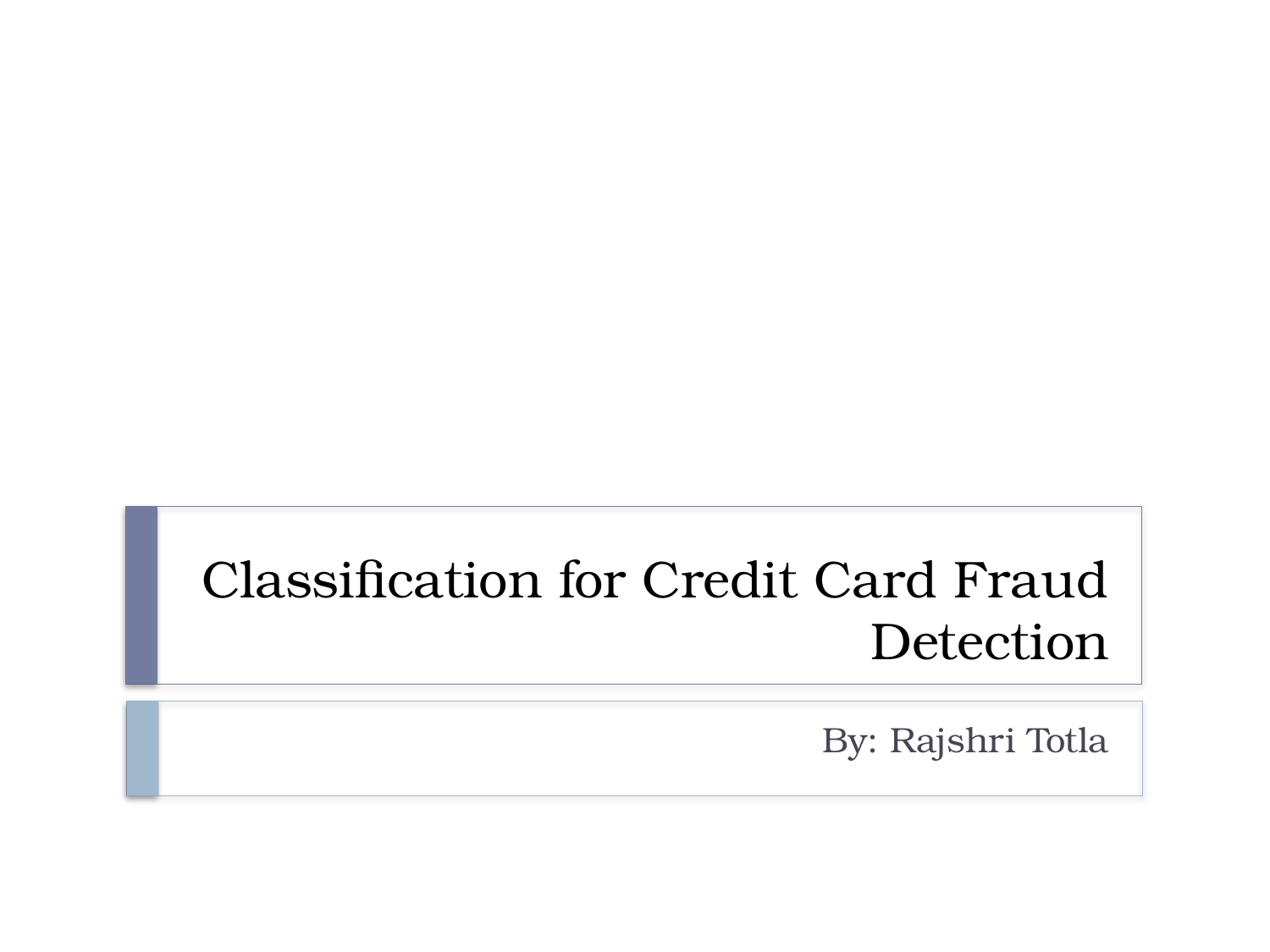

# Classification for Credit Card Fraud Detection
By: Rajshri Totla